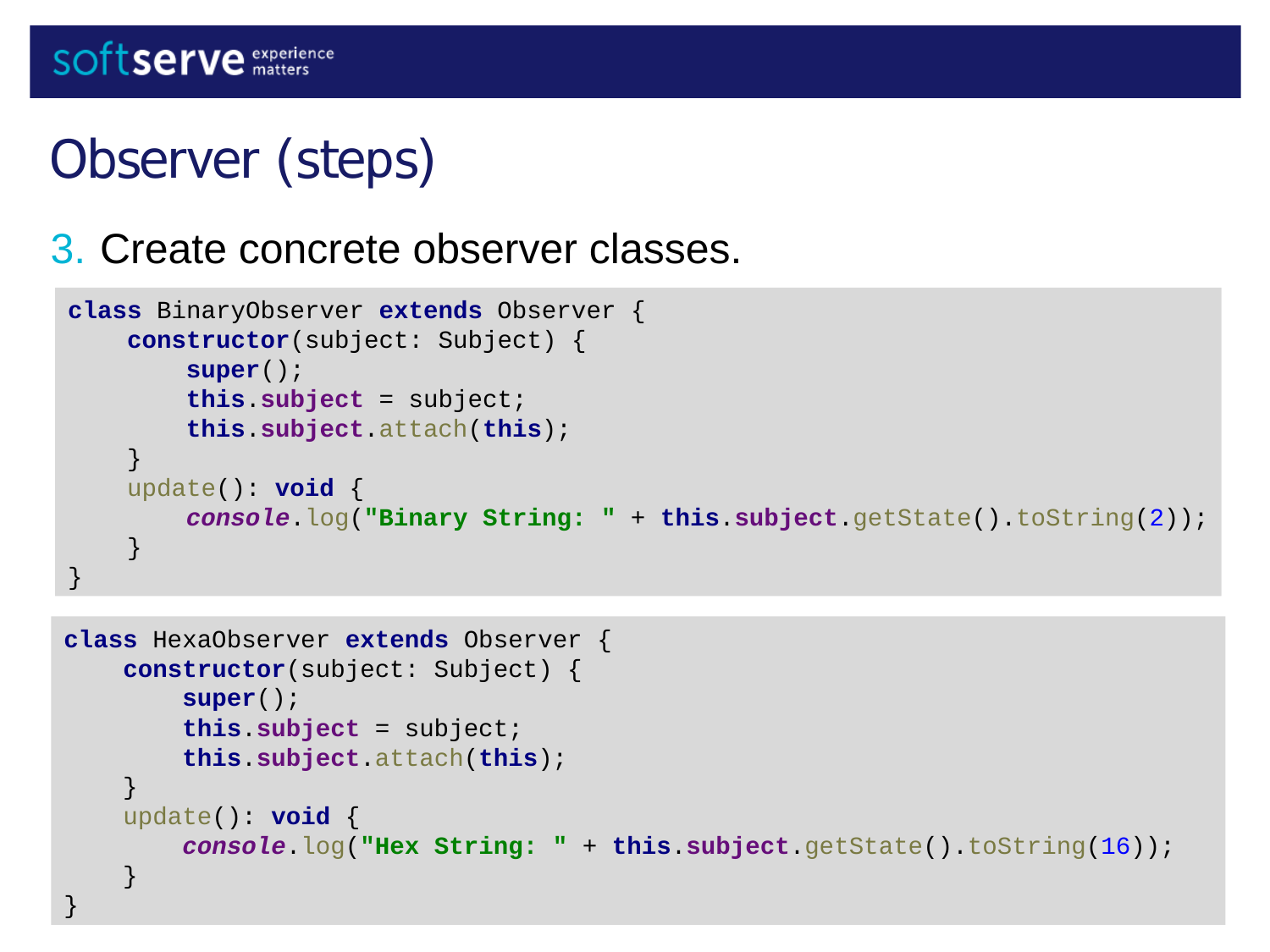

Observer (steps)
Create concrete observer classes.
class BinaryObserver extends Observer {
    constructor(subject: Subject) {
        super();
        this.subject = subject;
        this.subject.attach(this);
    }
    update(): void {
        console.log("Binary String: " + this.subject.getState().toString(2));
    }
}
class HexaObserver extends Observer {
    constructor(subject: Subject) {
        super();
        this.subject = subject;
        this.subject.attach(this);
    }
    update(): void {
        console.log("Hex String: " + this.subject.getState().toString(16));
    }
}